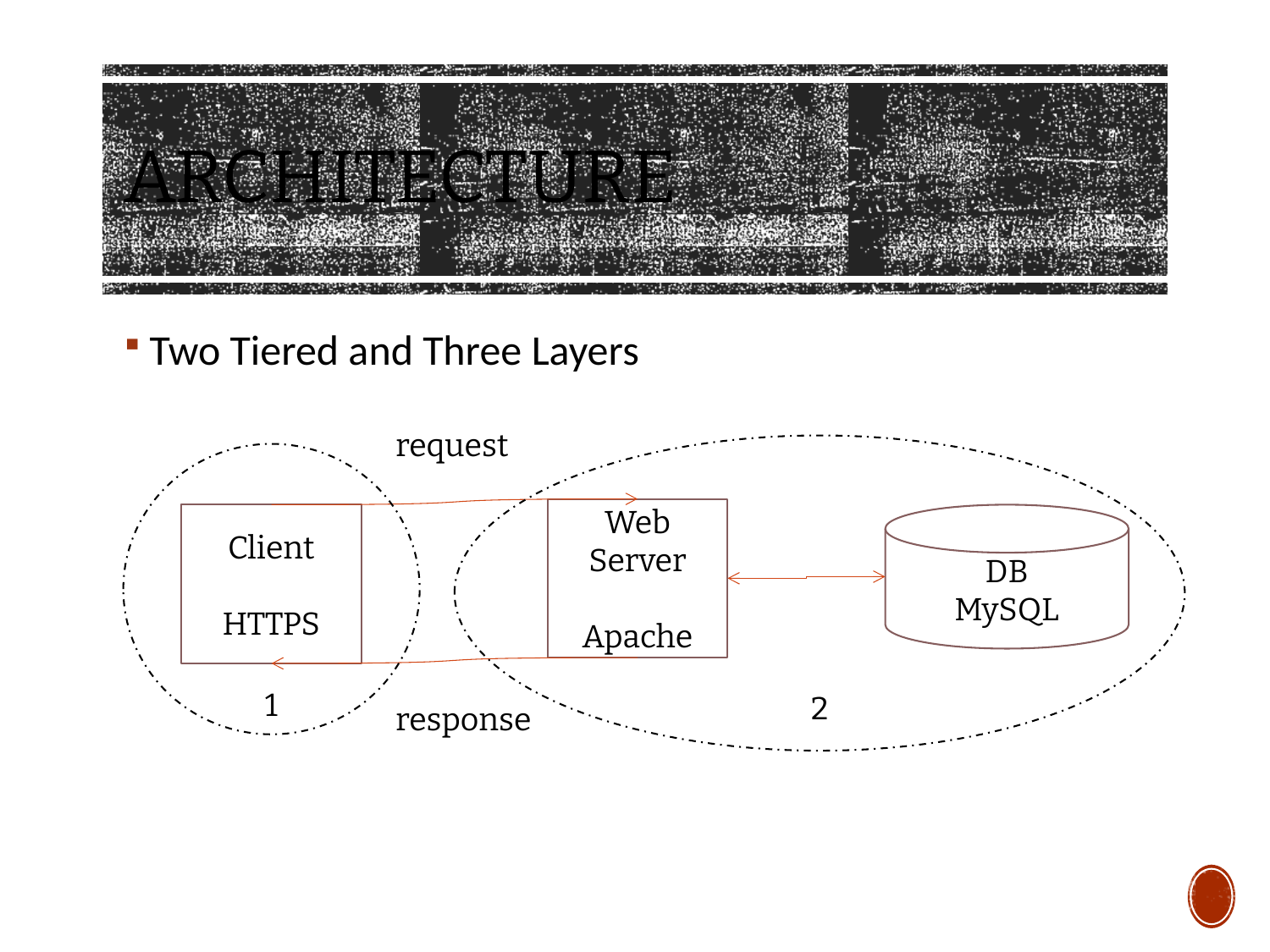

# Architecture

Two Tiered and Three Layers

request

2

1
Web Server

Apache
Client

HTTPS
DB
MySQL
response